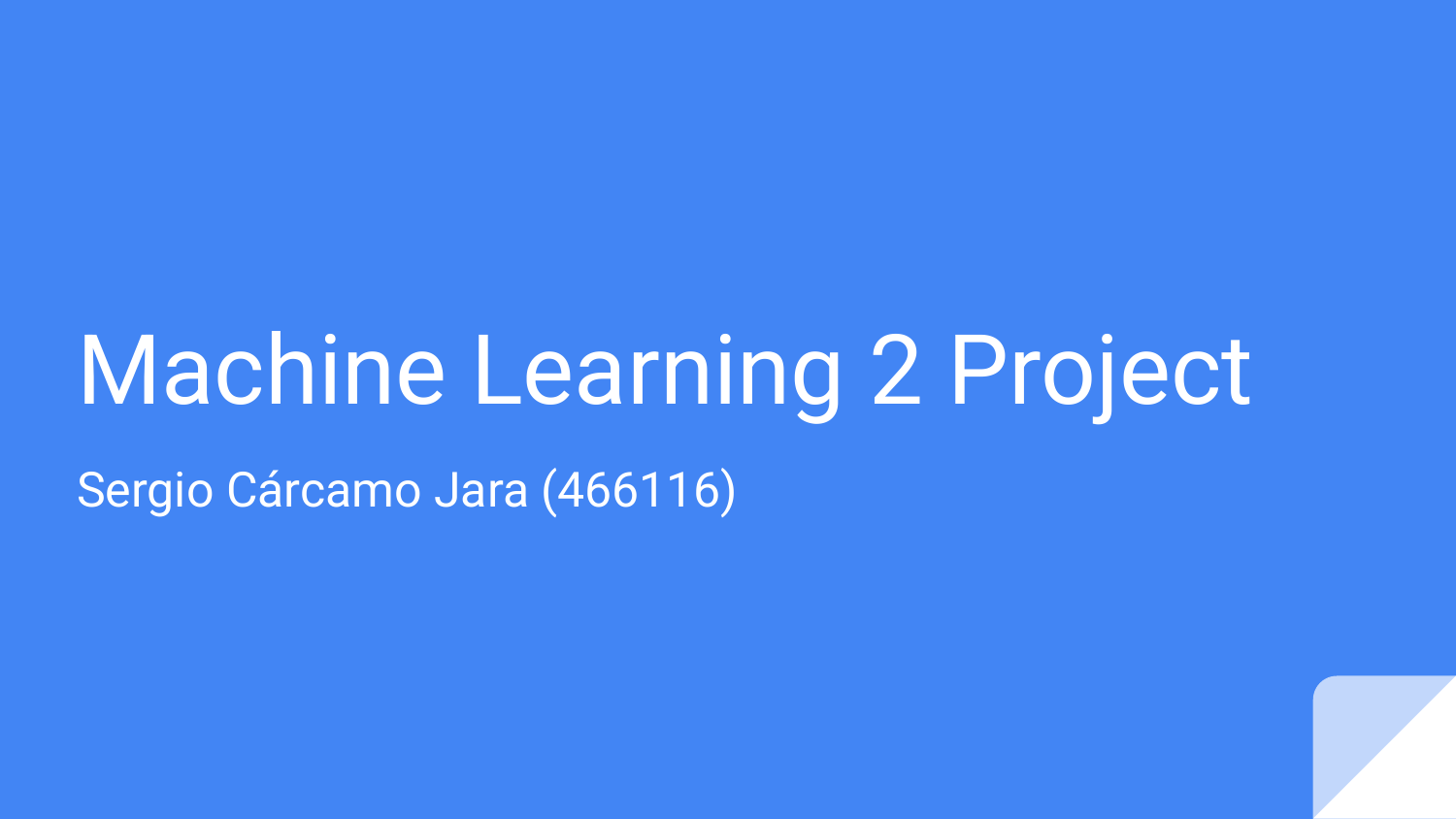

# Machine Learning 2 Project
Sergio Cárcamo Jara (466116)